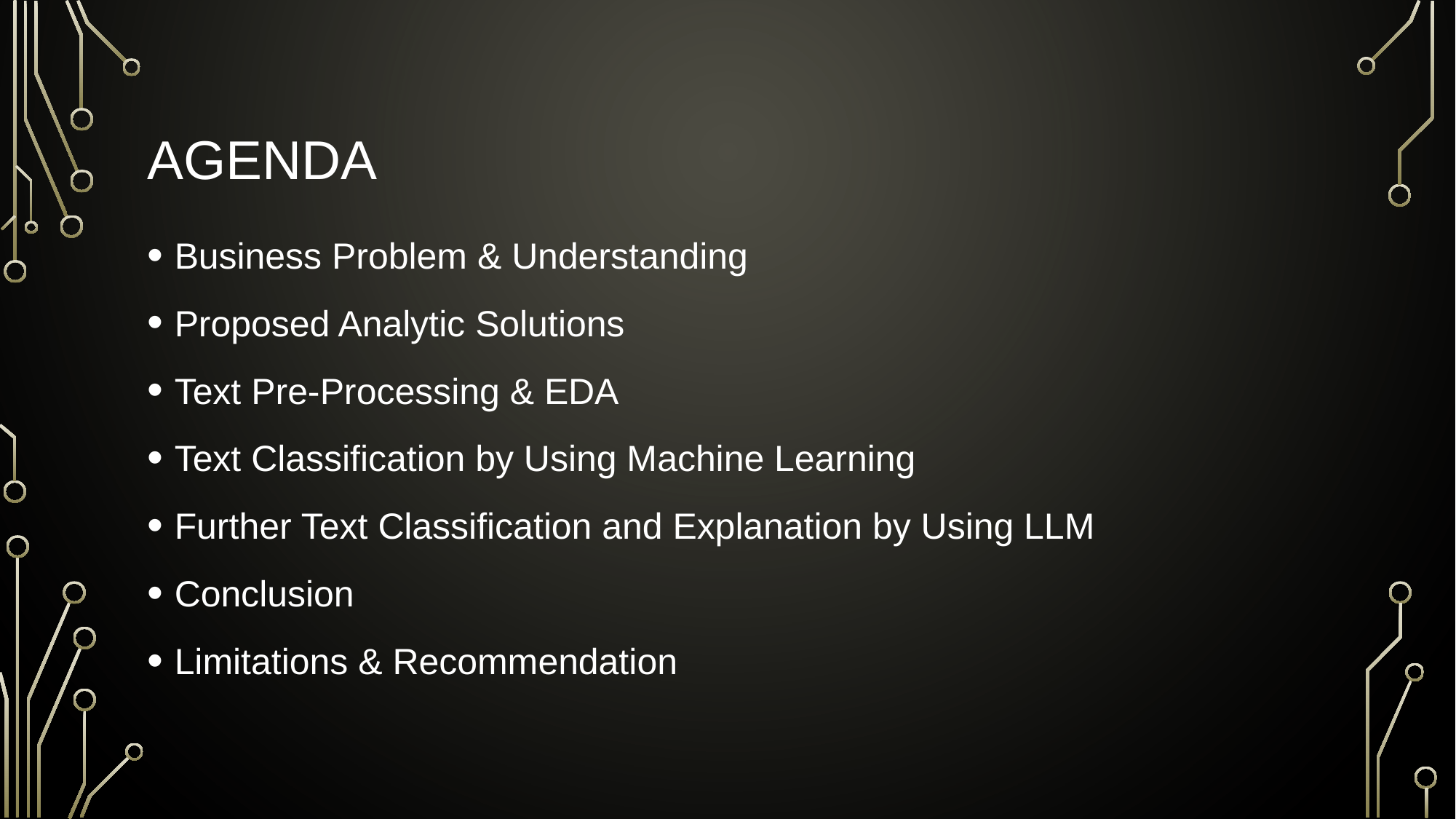

# Agenda
Business Problem & Understanding
Proposed Analytic Solutions
Text Pre-Processing & EDA
Text Classification by Using Machine Learning
Further Text Classification and Explanation by Using LLM
Conclusion
Limitations & Recommendation